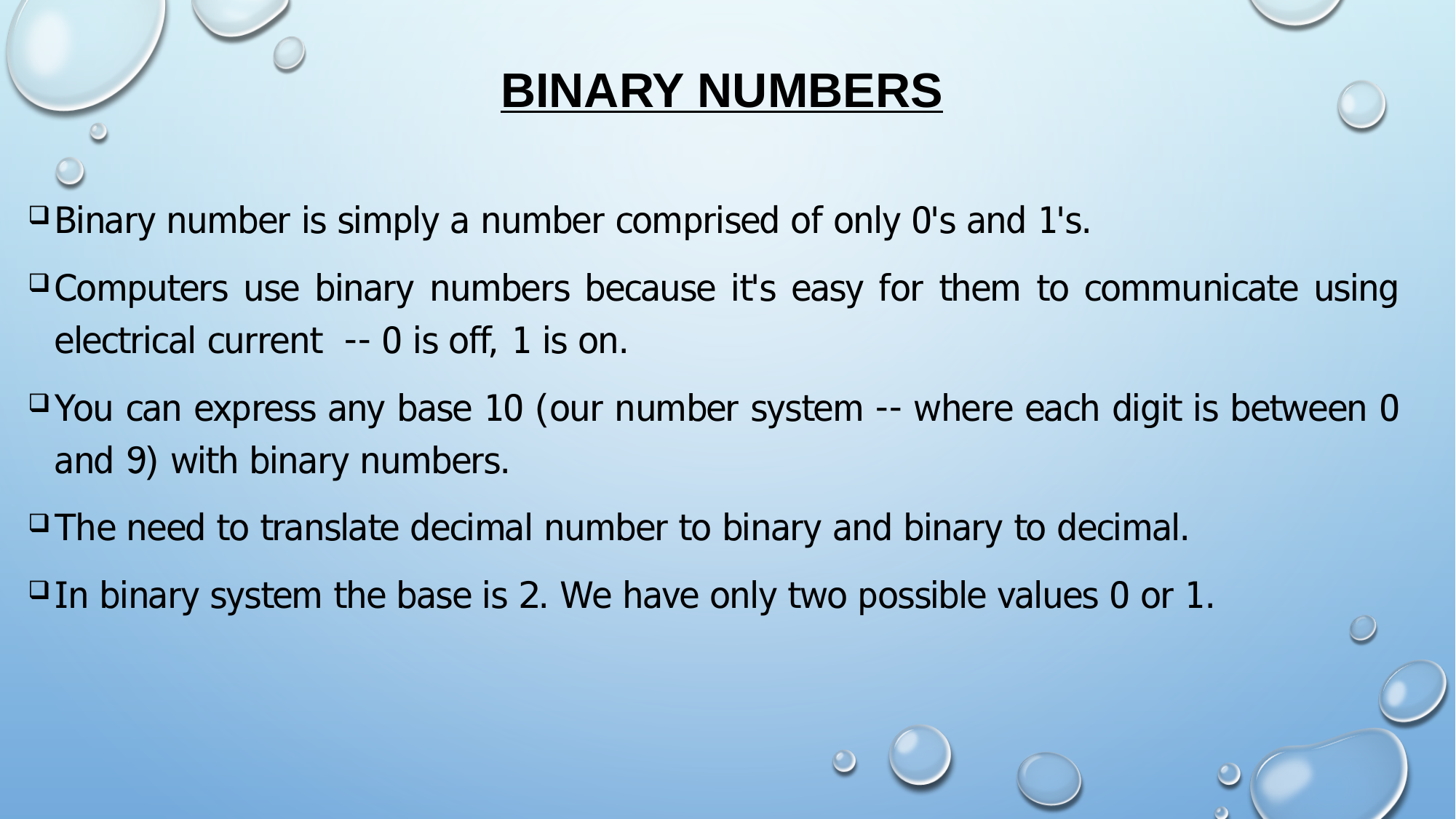

# Binary numbers
Binary number is simply a number comprised of only 0's and 1's.
Computers use binary numbers because it's easy for them to communicate using electrical current  -- 0 is off, 1 is on.
You can express any base 10 (our number system -- where each digit is between 0 and 9) with binary numbers.
The need to translate decimal number to binary and binary to decimal.
In binary system the base is 2. We have only two possible values 0 or 1.